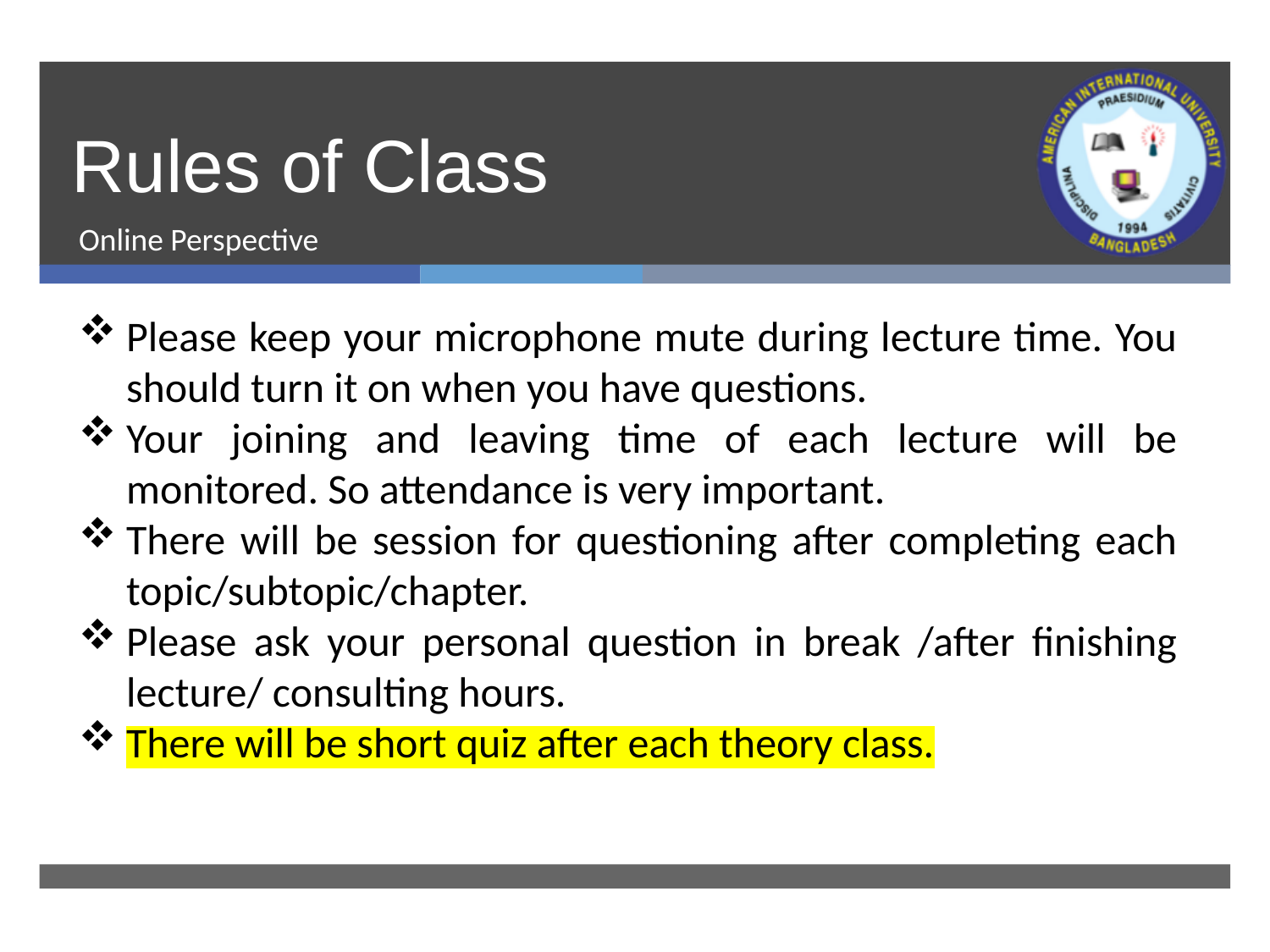

# Rules of Class
Online Perspective
Please keep your microphone mute during lecture time. You should turn it on when you have questions.
Your joining and leaving time of each lecture will be monitored. So attendance is very important.
There will be session for questioning after completing each topic/subtopic/chapter.
Please ask your personal question in break /after finishing lecture/ consulting hours.
There will be short quiz after each theory class.